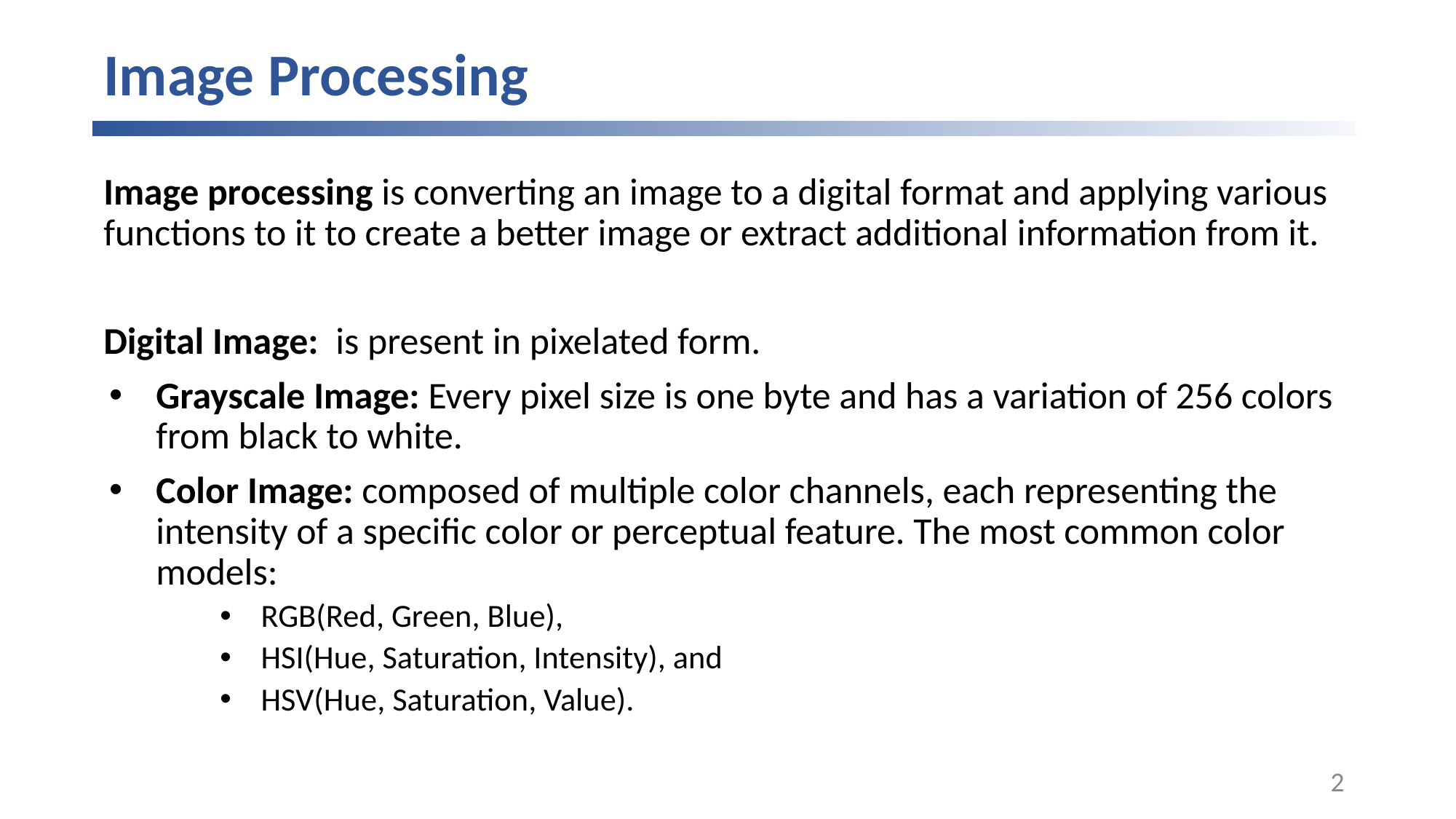

# Image Processing
Image processing is converting an image to a digital format and applying various functions to it to create a better image or extract additional information from it.

Digital Image:  is present in pixelated form.
Grayscale Image: Every pixel size is one byte and has a variation of 256 colors from black to white.
Color Image: composed of multiple color channels, each representing the intensity of a specific color or perceptual feature. The most common color models:
RGB(Red, Green, Blue),
HSI(Hue, Saturation, Intensity), and
HSV(Hue, Saturation, Value).

2